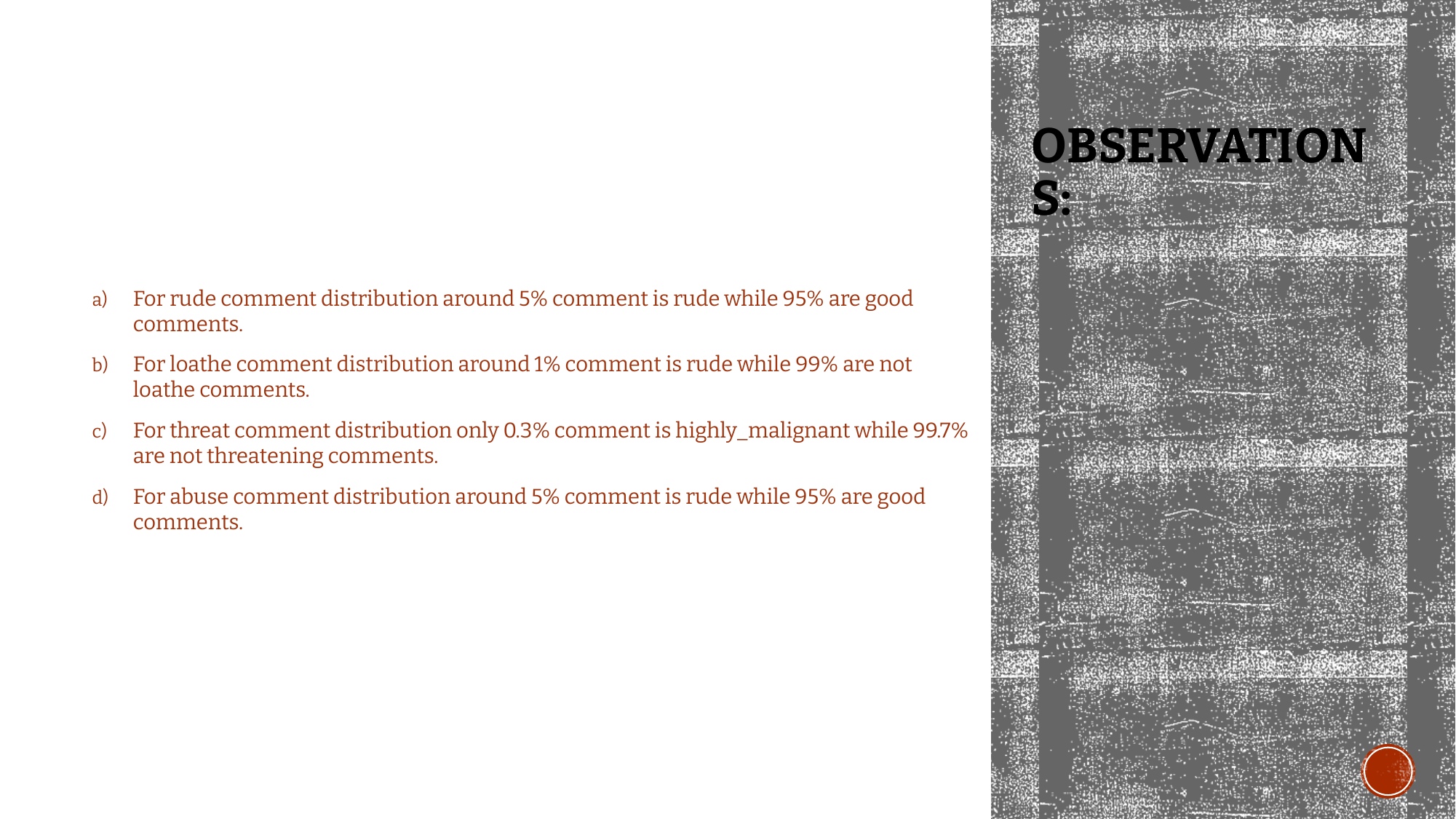

# Observations:
For rude comment distribution around 5% comment is rude while 95% are good comments.
For loathe comment distribution around 1% comment is rude while 99% are not loathe comments.
For threat comment distribution only 0.3% comment is highly_malignant while 99.7% are not threatening comments.
For abuse comment distribution around 5% comment is rude while 95% are good comments.